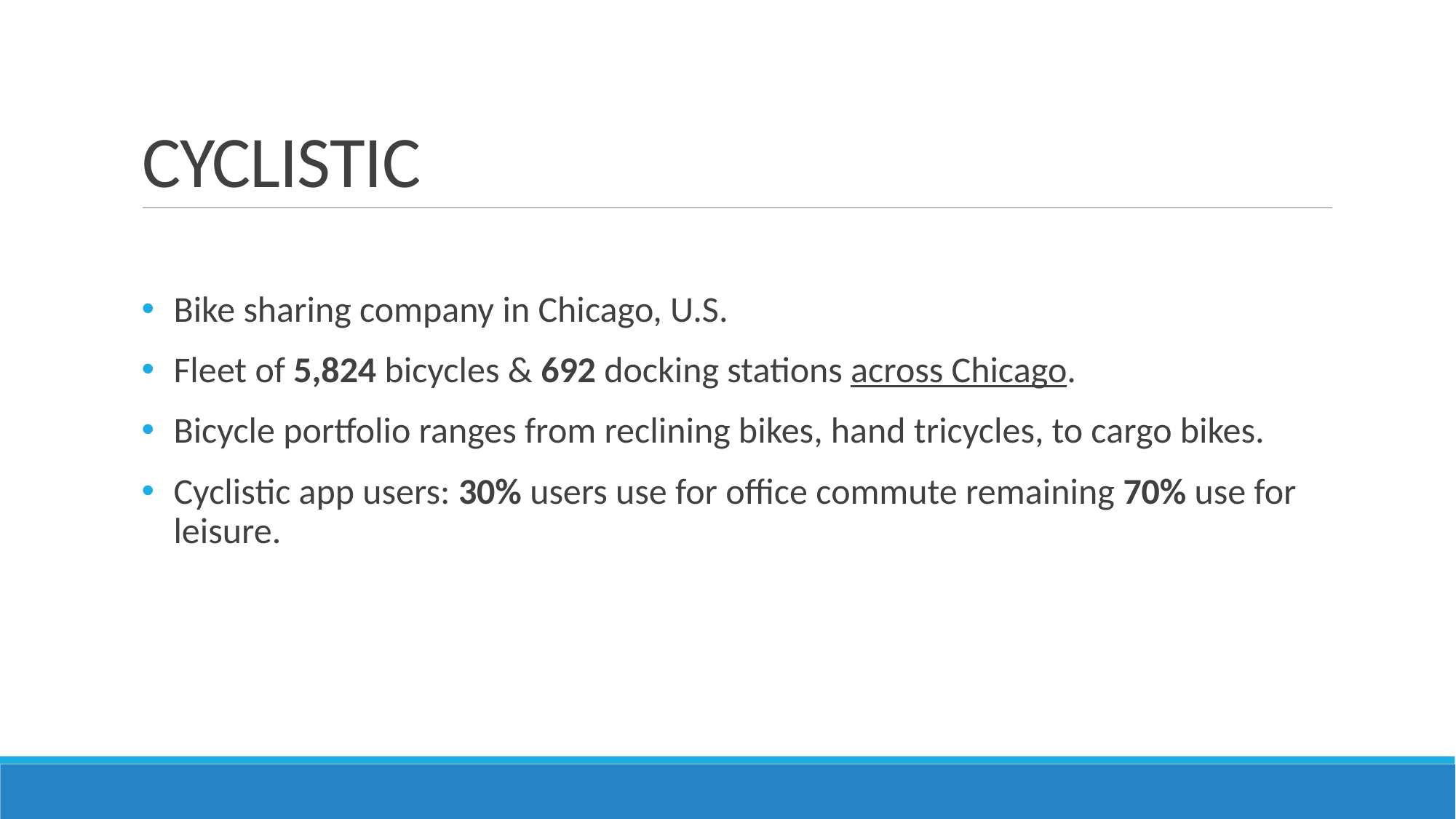

# CYCLISTIC

Bike sharing company in Chicago, U.S.
Fleet of 5,824 bicycles & 692 docking stations across Chicago.
Bicycle portfolio ranges from reclining bikes, hand tricycles, to cargo bikes.
Cyclistic app users: 30% users use for office commute remaining 70% use for leisure.